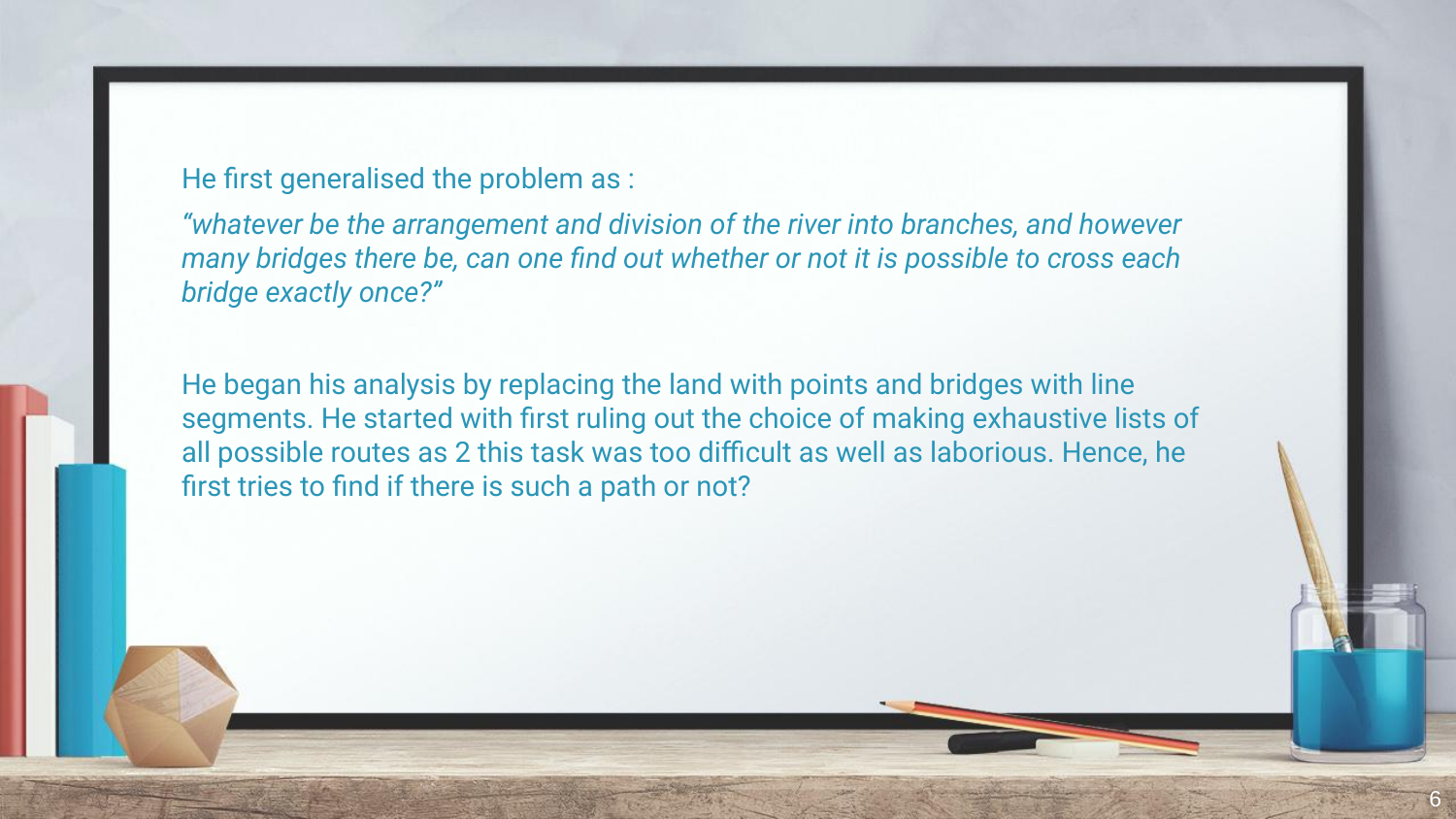

He first generalised the problem as :
“whatever be the arrangement and division of the river into branches, and however many bridges there be, can one find out whether or not it is possible to cross each bridge exactly once?”

He began his analysis by replacing the land with points and bridges with line segments. He started with first ruling out the choice of making exhaustive lists of all possible routes as 2 this task was too difficult as well as laborious. Hence, he first tries to find if there is such a path or not?
6